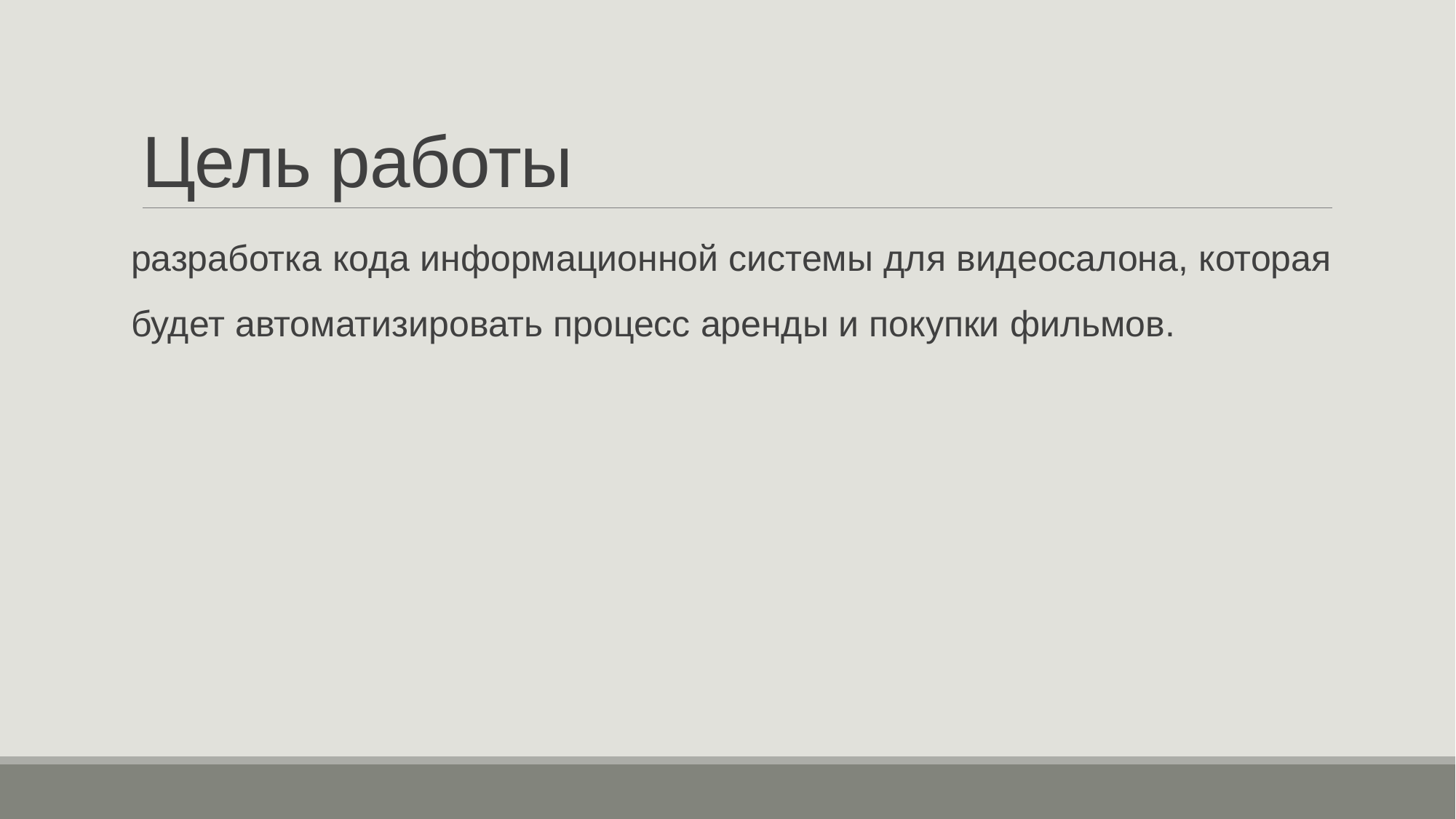

# Цель работы
разработка кода информационной системы для видеосалона, которая будет автоматизировать процесс аренды и покупки фильмов.